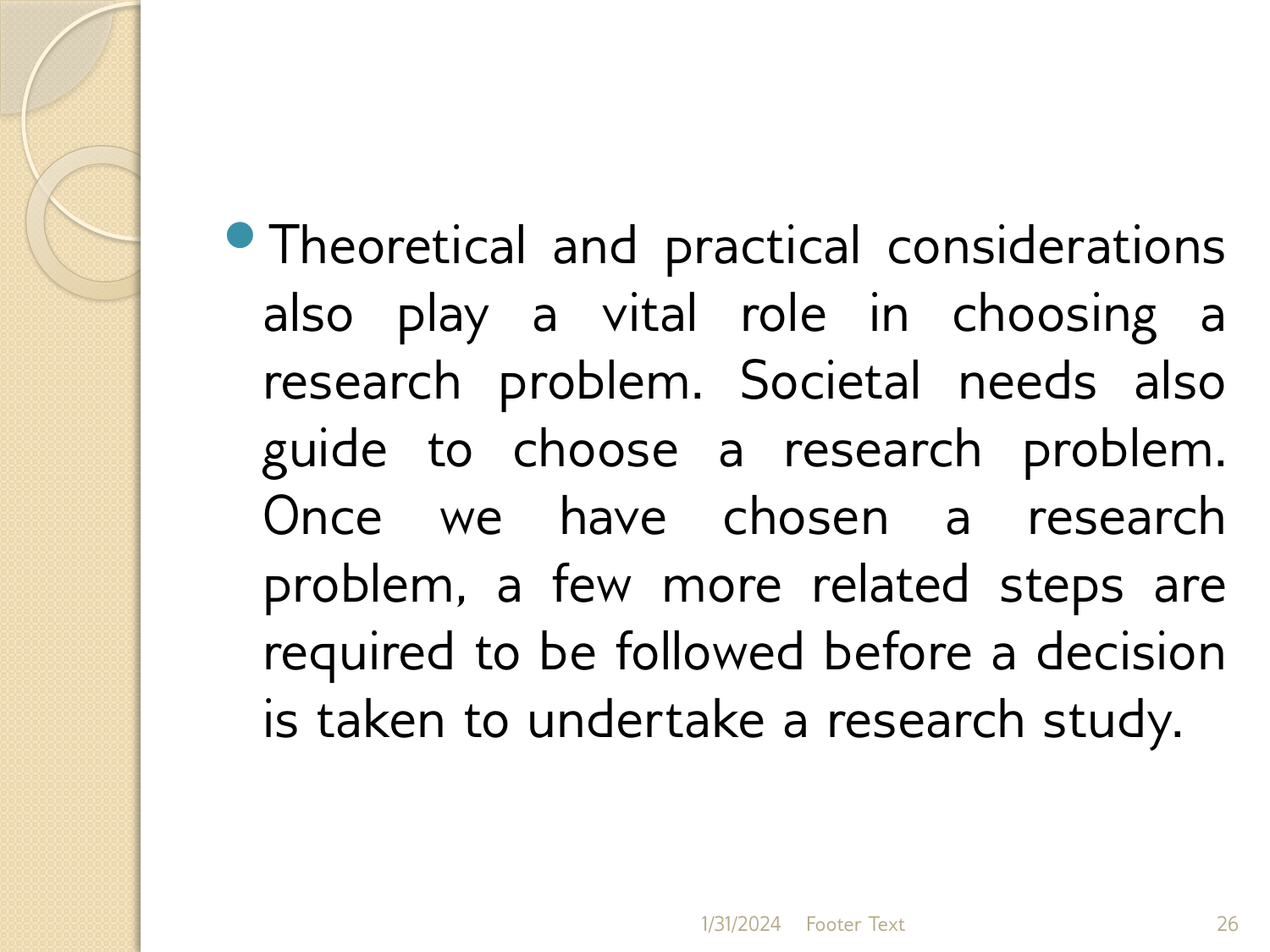

#
Theoretical and practical considerations also play a vital role in choosing a research problem. Societal needs also guide to choose a research problem. Once we have chosen a research problem, a few more related steps are required to be followed before a decision is taken to undertake a research study.

1/31/2024
Footer Text
26